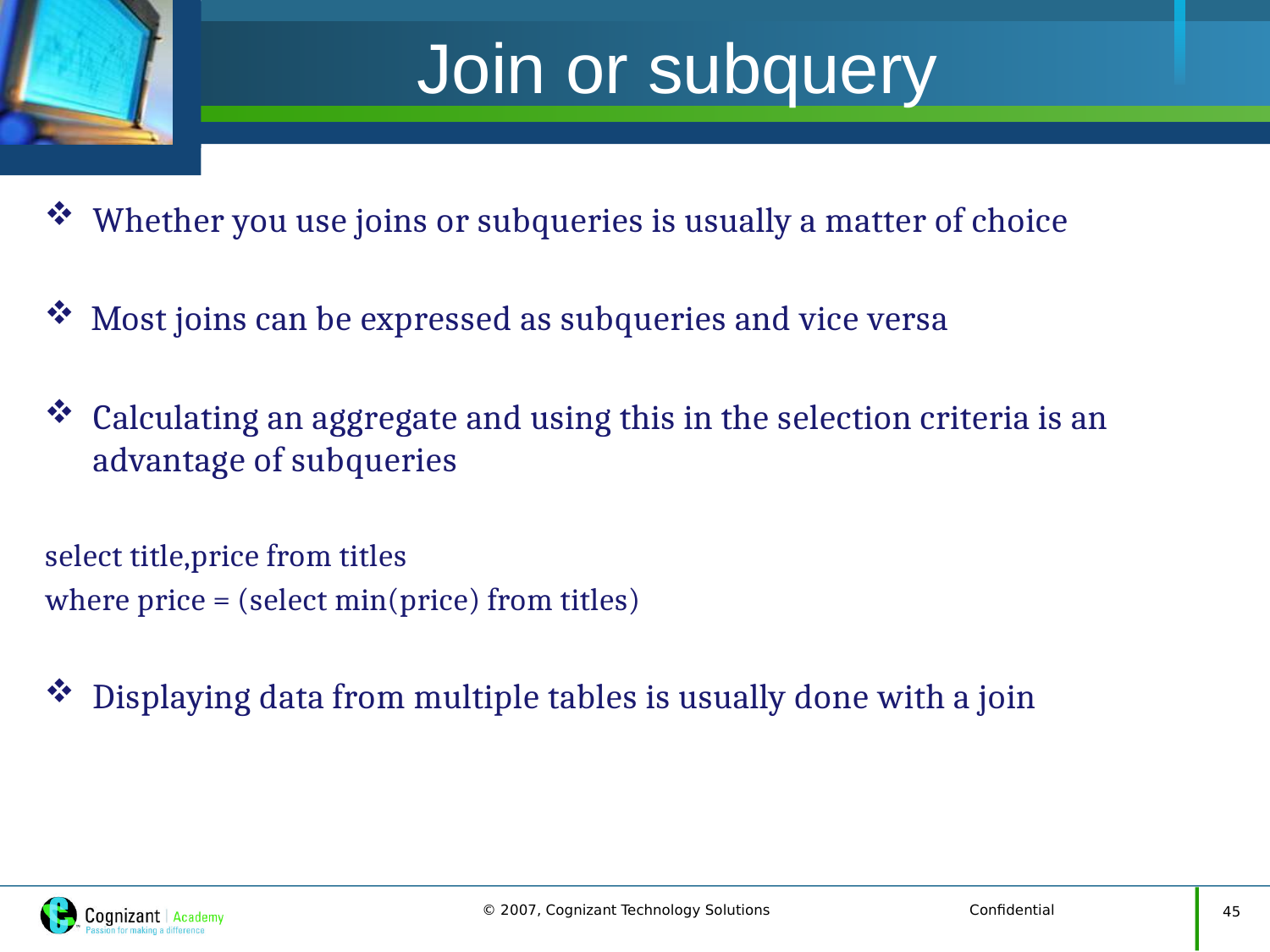

# Join or subquery
Whether you use joins or subqueries is usually a matter of choice

Most joins can be expressed as subqueries and vice versa

Calculating an aggregate and using this in the selection criteria is an advantage of subqueries

select title,price from titles
where price = (select min(price) from titles)

Displaying data from multiple tables is usually done with a join
45